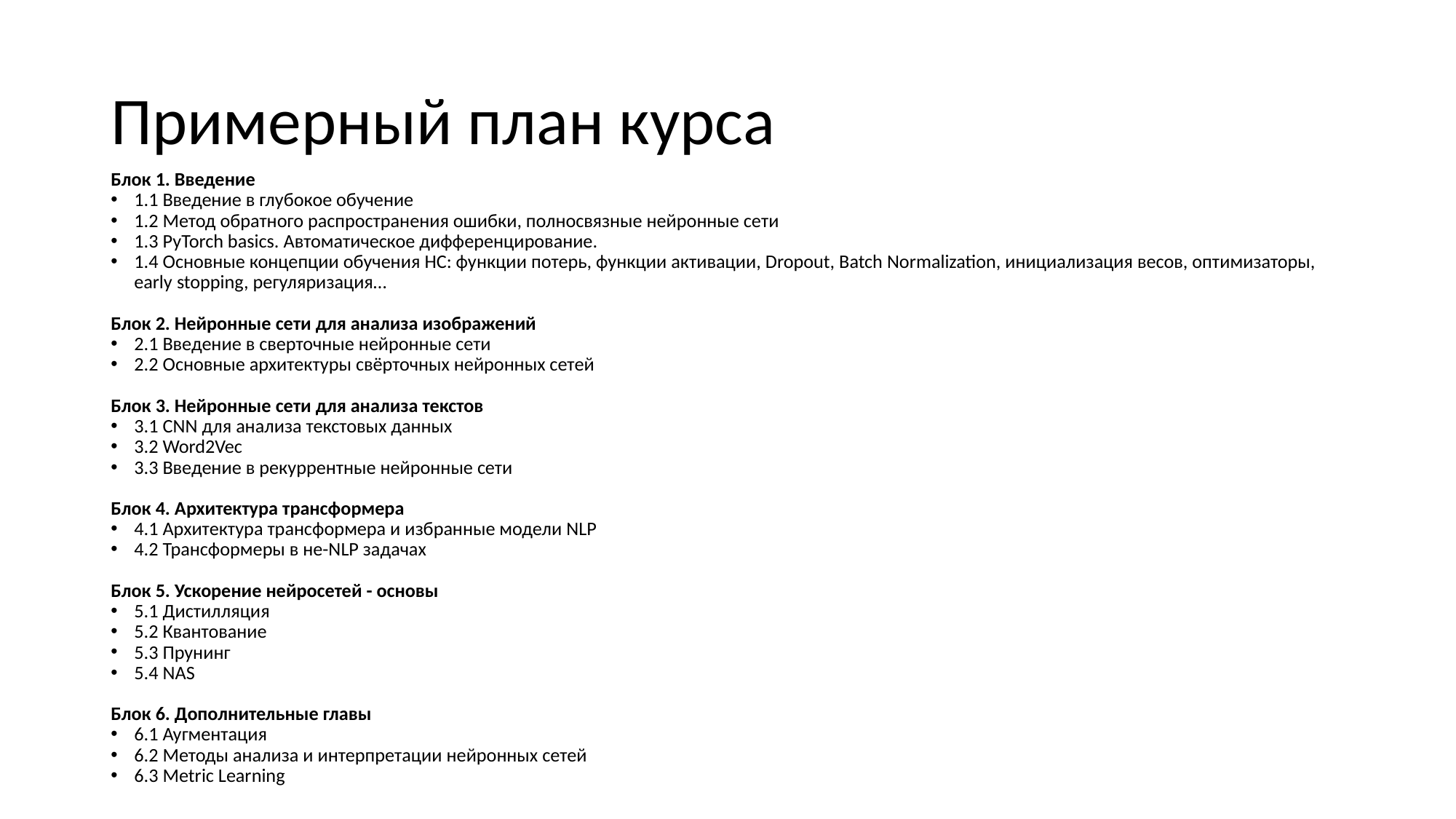

# Примерный план курса
Блок 1. Введение
1.1 Введение в глубокое обучение
1.2 Метод обратного распространения ошибки, полносвязные нейронные сети
1.3 PyTorch basics. Автоматическое дифференцирование.
1.4 Основные концепции обучения НС: функции потерь, функции активации, Dropout, Batch Normalization, инициализация весов, оптимизаторы, early stopping, регуляризация…
Блок 2. Нейронные сети для анализа изображений
2.1 Введение в сверточные нейронные сети
2.2 Основные архитектуры свёрточных нейронных сетей
Блок 3. Нейронные сети для анализа текстов
3.1 CNN для анализа текстовых данных
3.2 Word2Vec
3.3 Введение в рекуррентные нейронные сети
Блок 4. Архитектура трансформера
4.1 Архитектура трансформера и избранные модели NLP
4.2 Трансформеры в не-NLP задачах
Блок 5. Ускорение нейросетей - основы
5.1 Дистилляция
5.2 Квантование
5.3 Прунинг
5.4 NAS
Блок 6. Дополнительные главы
6.1 Аугментация
6.2 Методы анализа и интерпретации нейронных сетей
6.3 Metric Learning